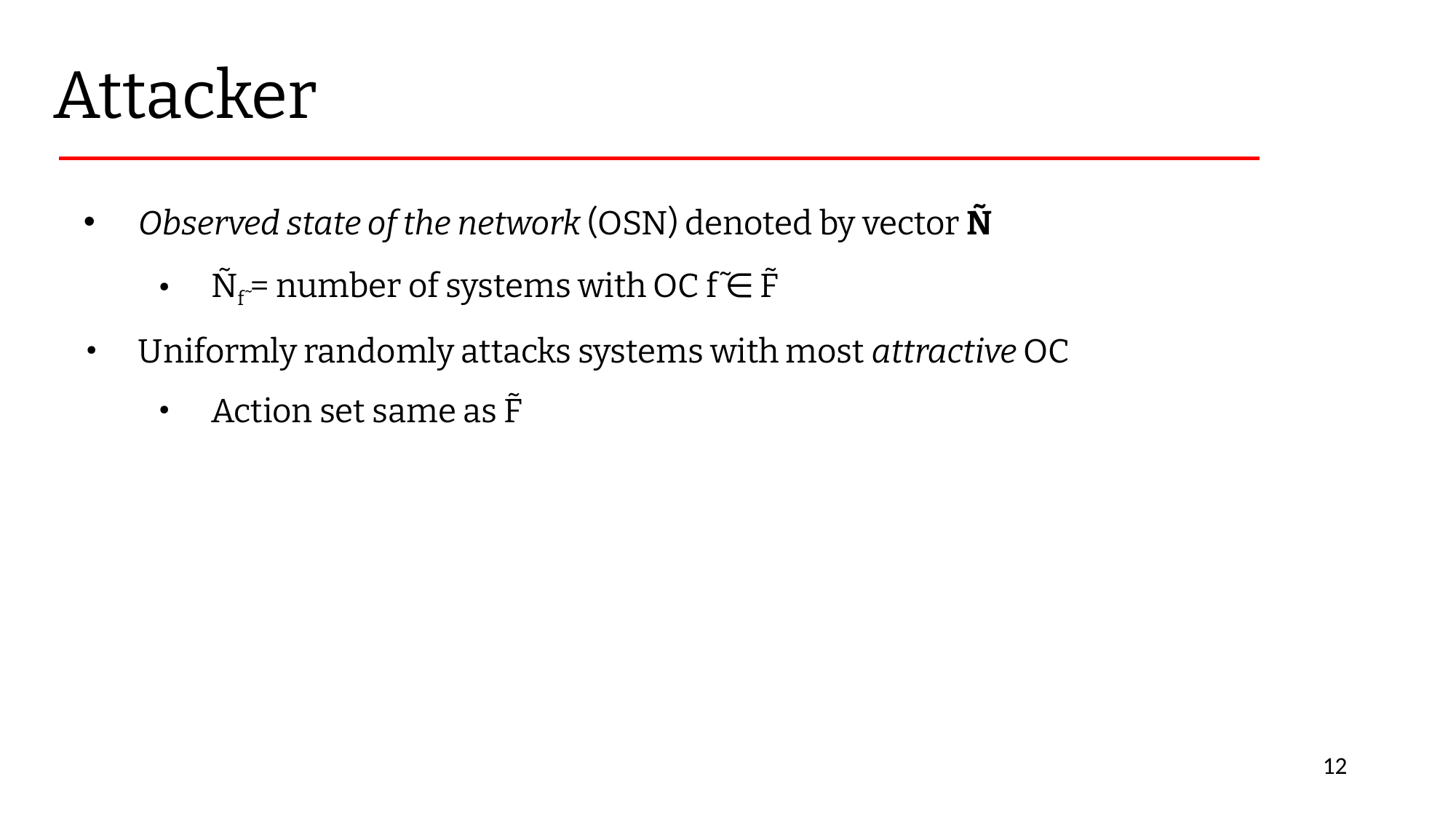

Attacker
Observed state of the network (OSN) denoted by vector Ñ
Ñf̃ = number of systems with OC f̃ ∈ F̃
Uniformly randomly attacks systems with most attractive OC
Action set same as F̃
12